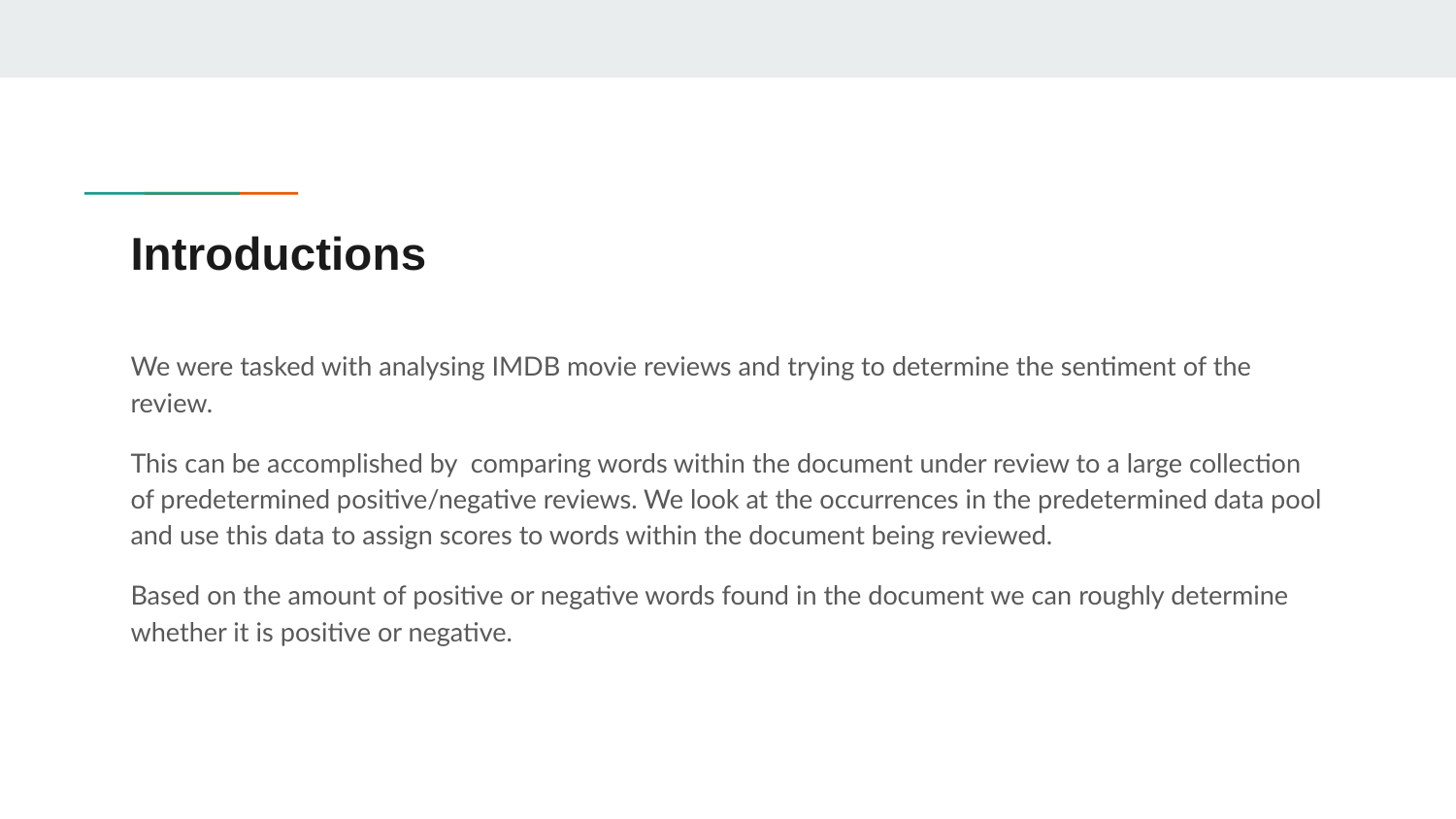

# Introductions
We were tasked with analysing IMDB movie reviews and trying to determine the sentiment of the review.
This can be accomplished by  comparing words within the document under review to a large collection of predetermined positive/negative reviews. We look at the occurrences in the predetermined data pool and use this data to assign scores to words within the document being reviewed.
Based on the amount of positive or negative words found in the document we can roughly determine whether it is positive or negative.